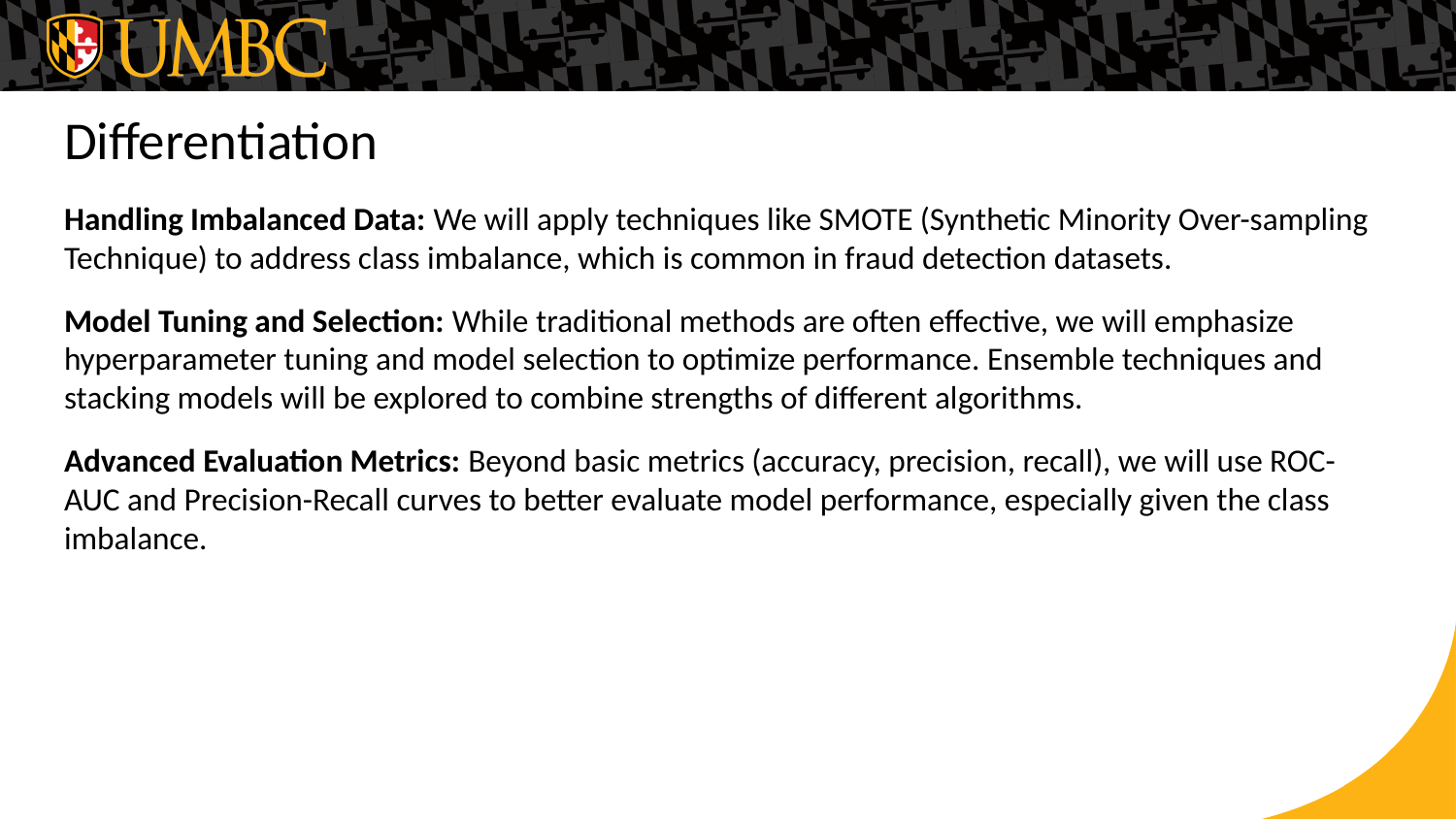

# Differentiation
Handling Imbalanced Data: We will apply techniques like SMOTE (Synthetic Minority Over-sampling Technique) to address class imbalance, which is common in fraud detection datasets.
Model Tuning and Selection: While traditional methods are often effective, we will emphasize hyperparameter tuning and model selection to optimize performance. Ensemble techniques and stacking models will be explored to combine strengths of different algorithms.
Advanced Evaluation Metrics: Beyond basic metrics (accuracy, precision, recall), we will use ROC-AUC and Precision-Recall curves to better evaluate model performance, especially given the class imbalance.